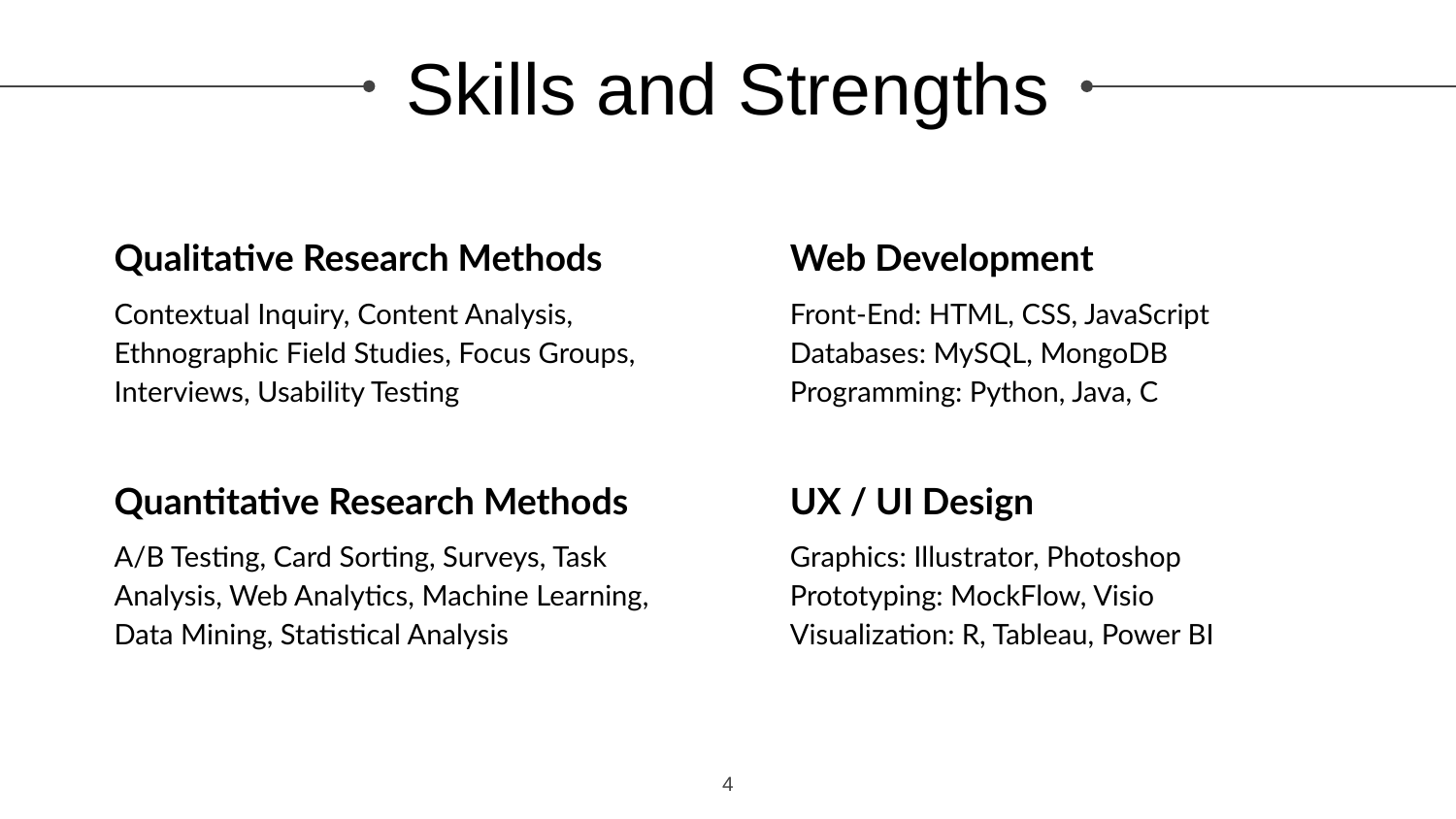

# Skills and Strengths
Qualitative Research Methods
Contextual Inquiry, Content Analysis, Ethnographic Field Studies, Focus Groups, Interviews, Usability Testing

Quantitative Research Methods
A/B Testing, Card Sorting, Surveys, Task Analysis, Web Analytics, Machine Learning, Data Mining, Statistical Analysis
Web Development
Front-End: HTML, CSS, JavaScript
Databases: MySQL, MongoDB
Programming: Python, Java, C

UX / UI Design
Graphics: Illustrator, Photoshop
Prototyping: MockFlow, Visio
Visualization: R, Tableau, Power BI
4